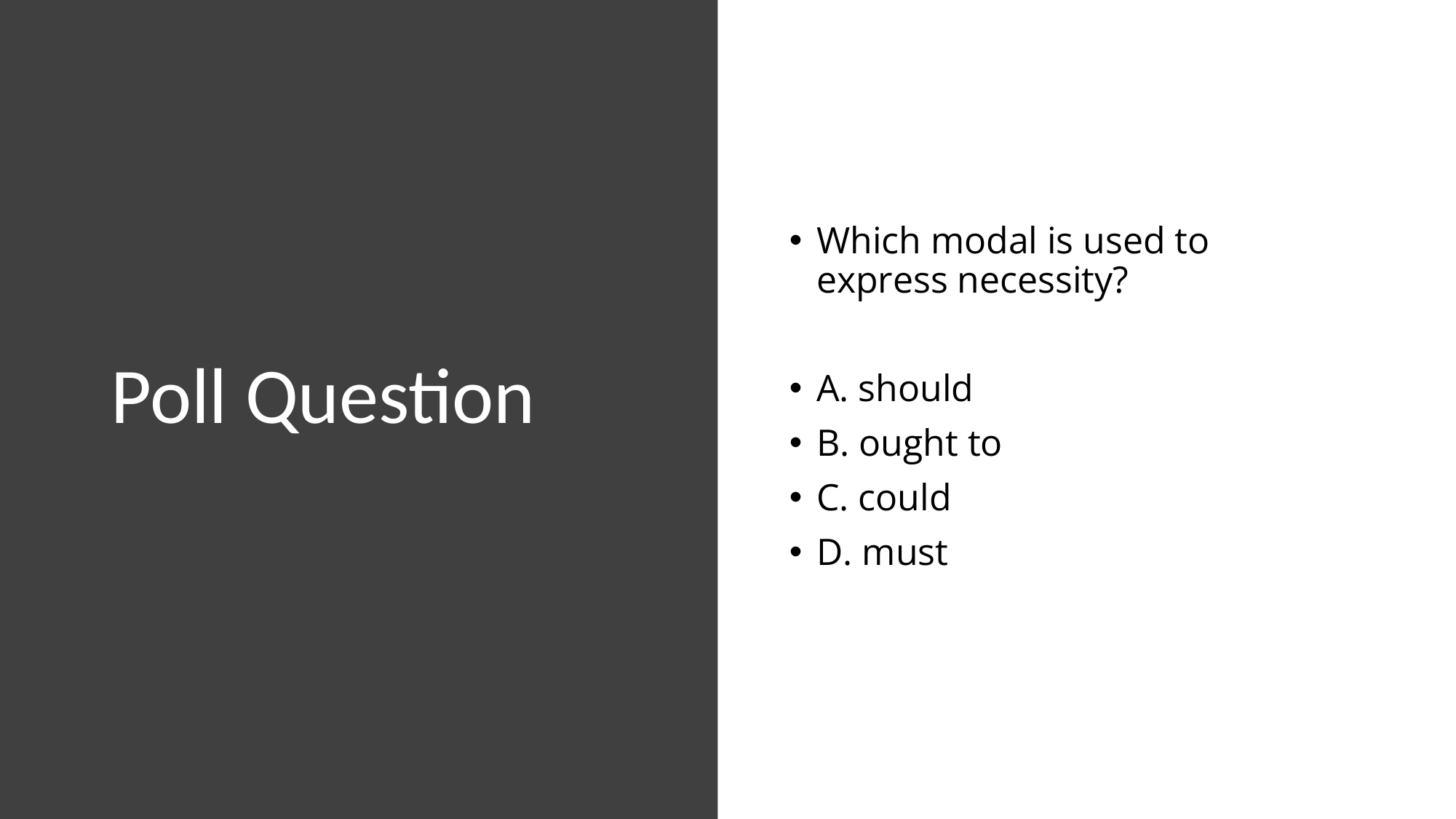

# Poll Question
Which modal is used to express necessity?

A. should
B. ought to
C. could
D. must